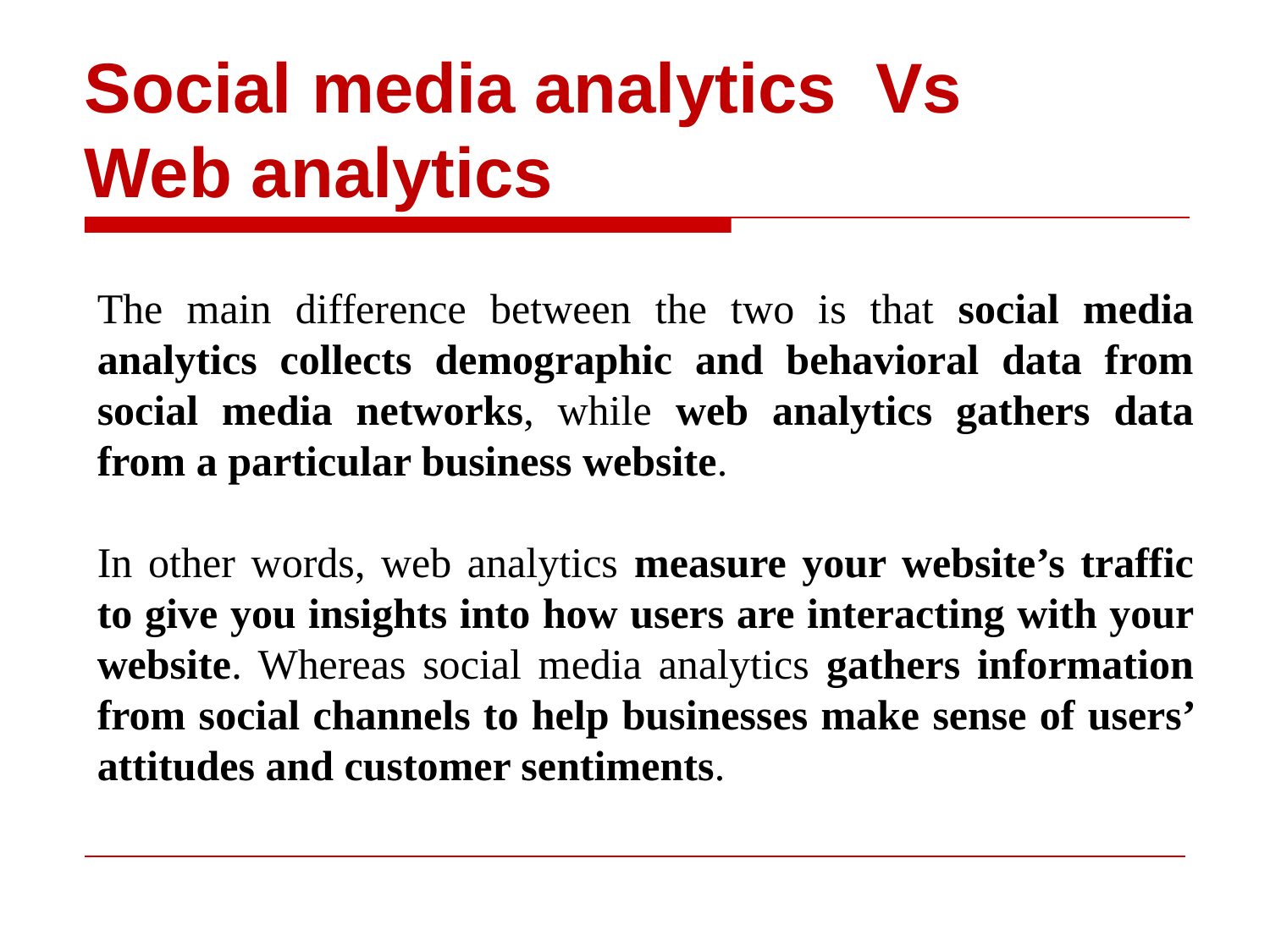

# Social media analytics  Vs Web analytics
The main difference between the two is that social media analytics collects demographic and behavioral data from social media networks, while web analytics gathers data from a particular business website.

In other words, web analytics measure your website’s traffic to give you insights into how users are interacting with your website. Whereas social media analytics gathers information from social channels to help businesses make sense of users’ attitudes and customer sentiments.